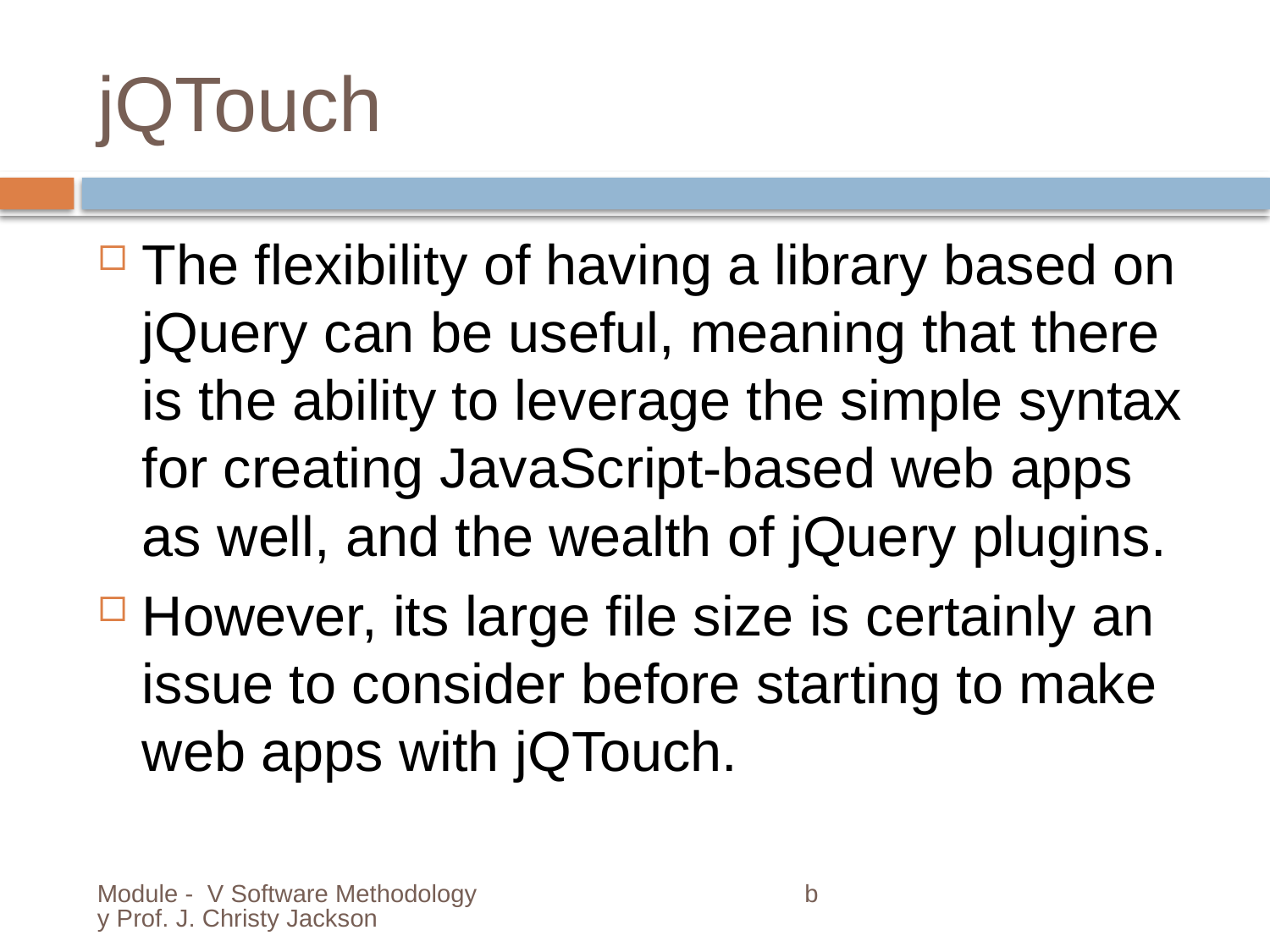

# jQTouch
The flexibility of having a library based on jQuery can be useful, meaning that there is the ability to leverage the simple syntax for creating JavaScript-based web apps as well, and the wealth of jQuery plugins.
However, its large file size is certainly an issue to consider before starting to make web apps with jQTouch.

Module -  V Software Methodology                                               by Prof. J. Christy Jackson